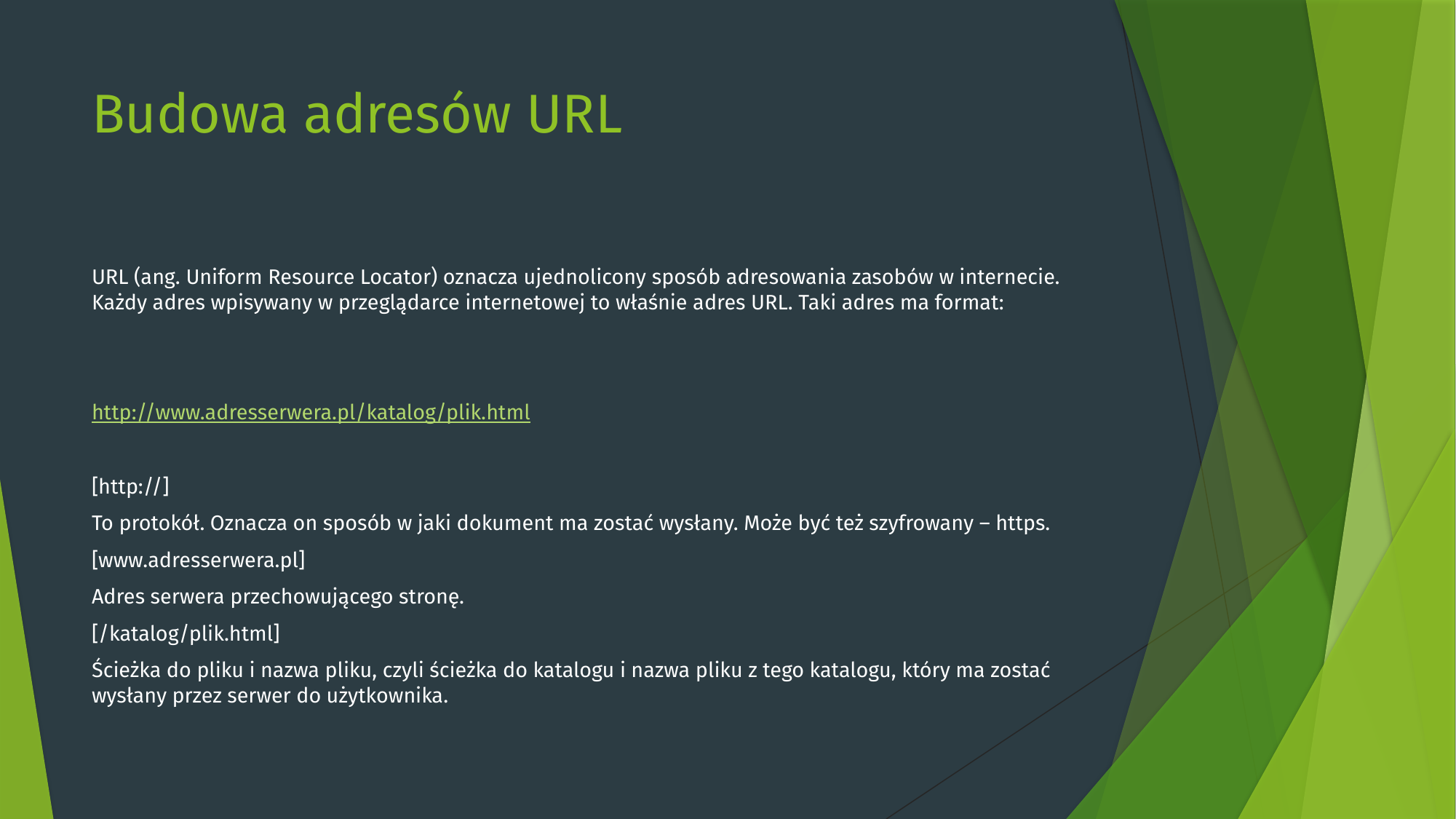

# Budowa adresów URL
URL (ang. Uniform Resource Locator) oznacza ujednolicony sposób adresowania zasobów w internecie. Każdy adres wpisywany w przeglądarce internetowej to właśnie adres URL. Taki adres ma format:

http://www.adresserwera.pl/katalog/plik.html

[http://]
To protokół. Oznacza on sposób w jaki dokument ma zostać wysłany. Może być też szyfrowany – https.
[www.adresserwera.pl]
Adres serwera przechowującego stronę.
[/katalog/plik.html]
Ścieżka do pliku i nazwa pliku, czyli ścieżka do katalogu i nazwa pliku z tego katalogu, który ma zostać wysłany przez serwer do użytkownika.